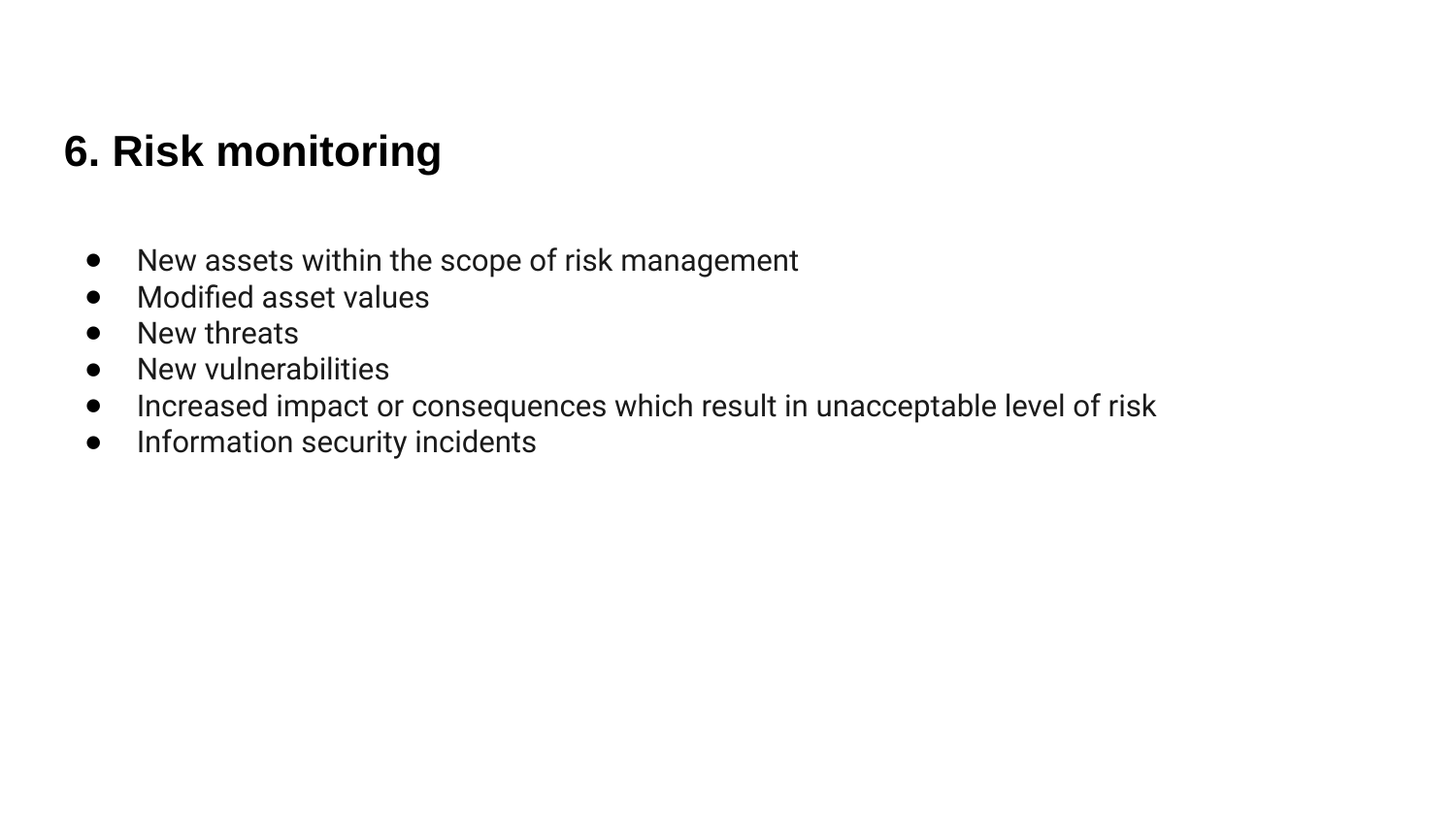

6. Risk monitoring

New assets within the scope of risk management
Modified asset values
New threats
New vulnerabilities
Increased impact or consequences which result in unacceptable level of risk
Information security incidents